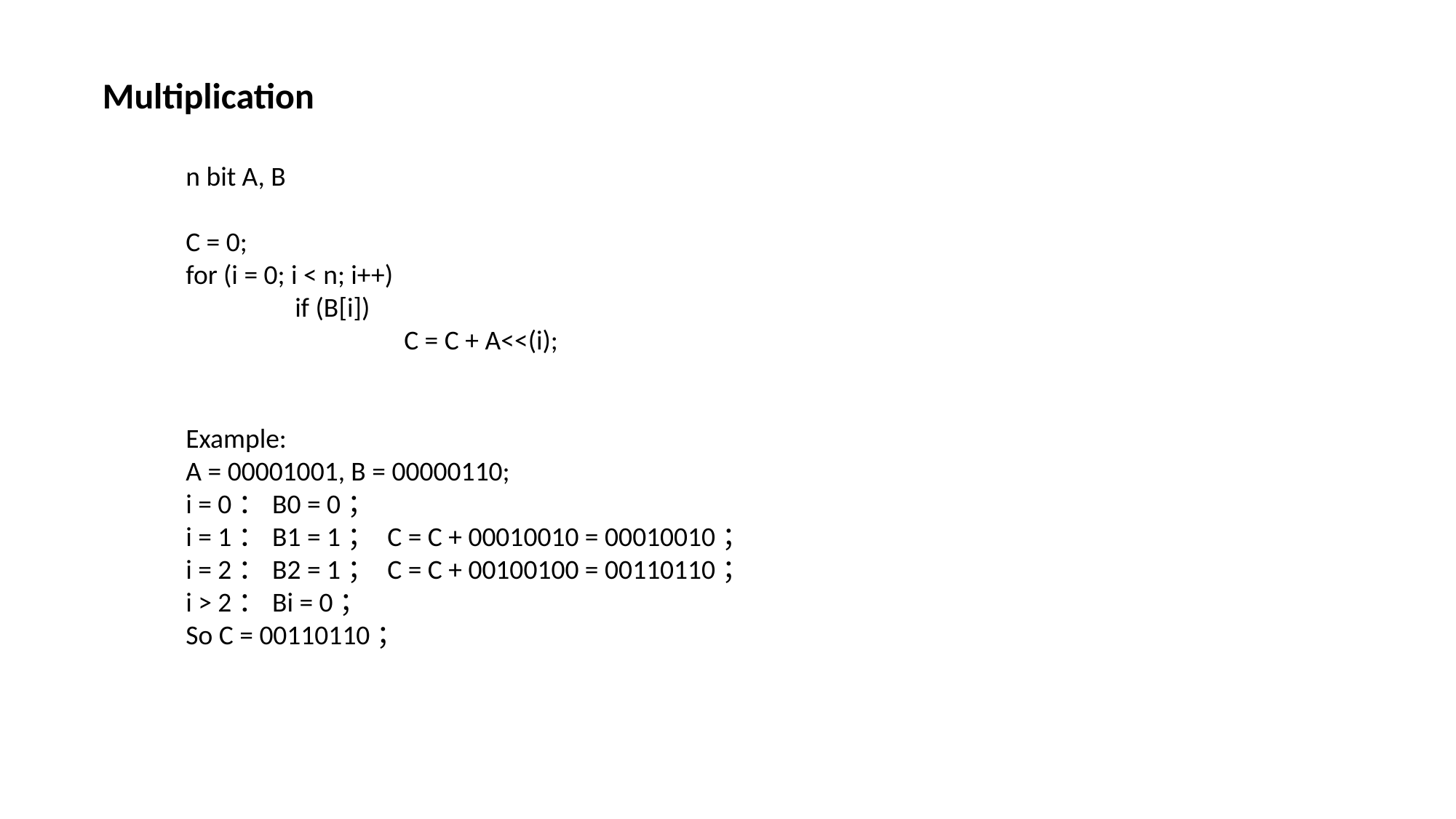

Multiplication
n bit A, B

C = 0;
for (i = 0; i < n; i++)
	if (B[i])
		C = C + A<<(i);

Example:
A = 00001001, B = 00000110;
i = 0：B0 = 0；
i = 1：B1 = 1； C = C + 00010010 = 00010010；
i = 2：B2 = 1； C = C + 00100100 = 00110110；
i > 2：Bi = 0；
So C = 00110110；